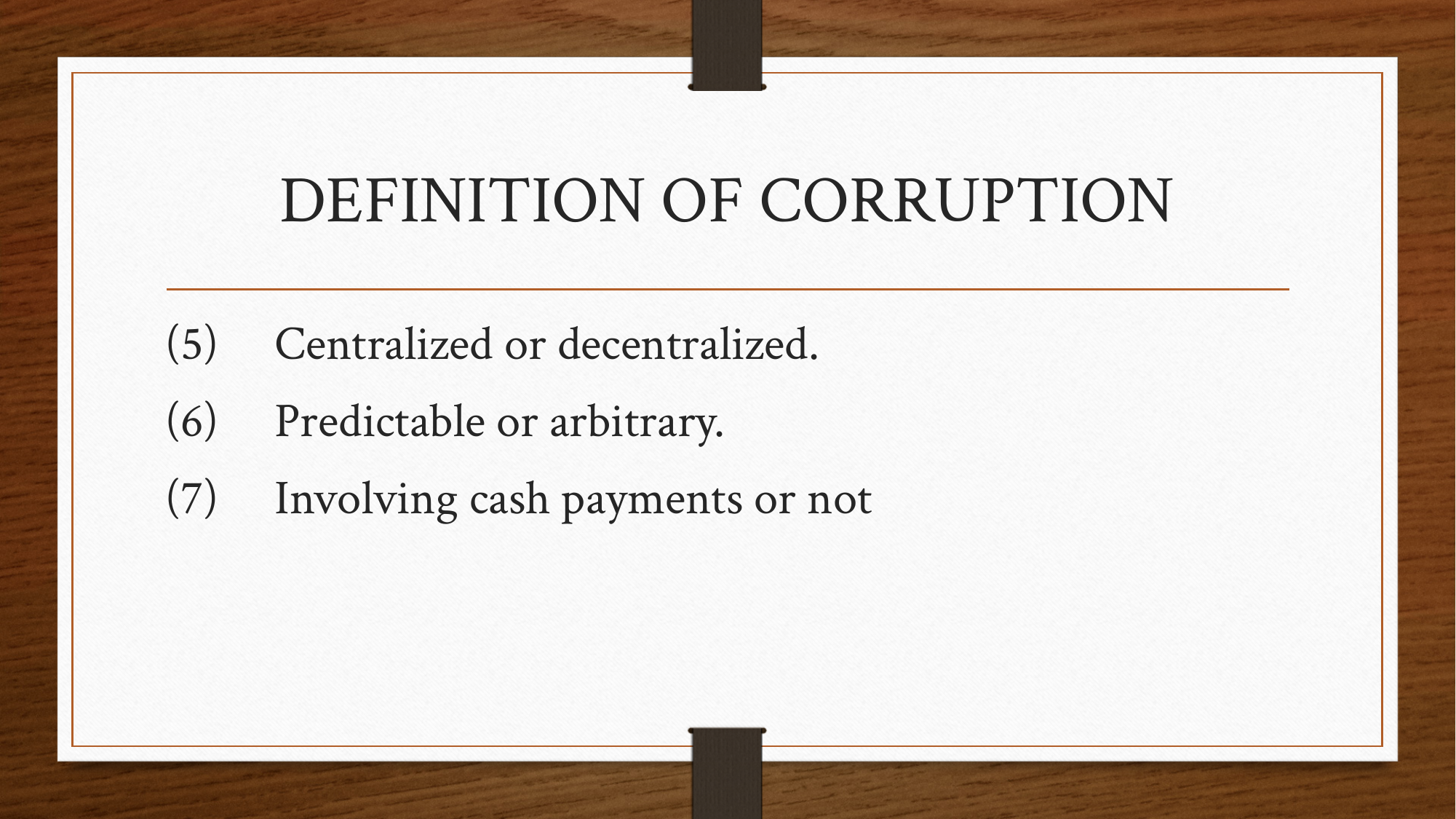

# DEFINITION OF CORRUPTION
(5)	Centralized or decentralized.
(6)	Predictable or arbitrary.
(7)	Involving cash payments or not